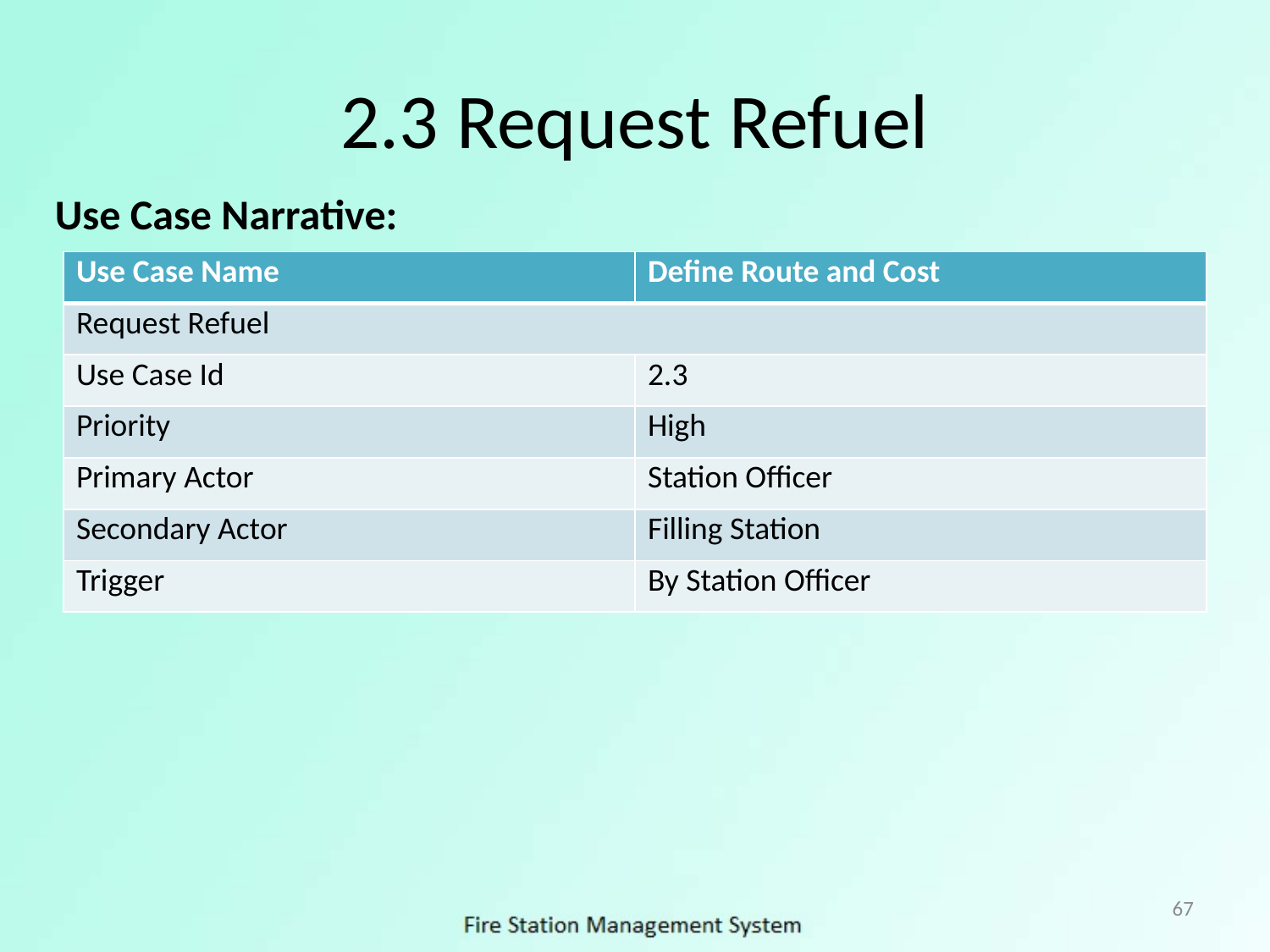

# 2.3 Request Refuel
Use Case Narrative:
| Use Case Name | Define Route and Cost |
| --- | --- |
| Request Refuel |  |
| Use Case Id | 2.3 |
| Priority | High |
| Primary Actor | Station Officer |
| Secondary Actor | Filling Station |
| Trigger | By Station Officer |
67